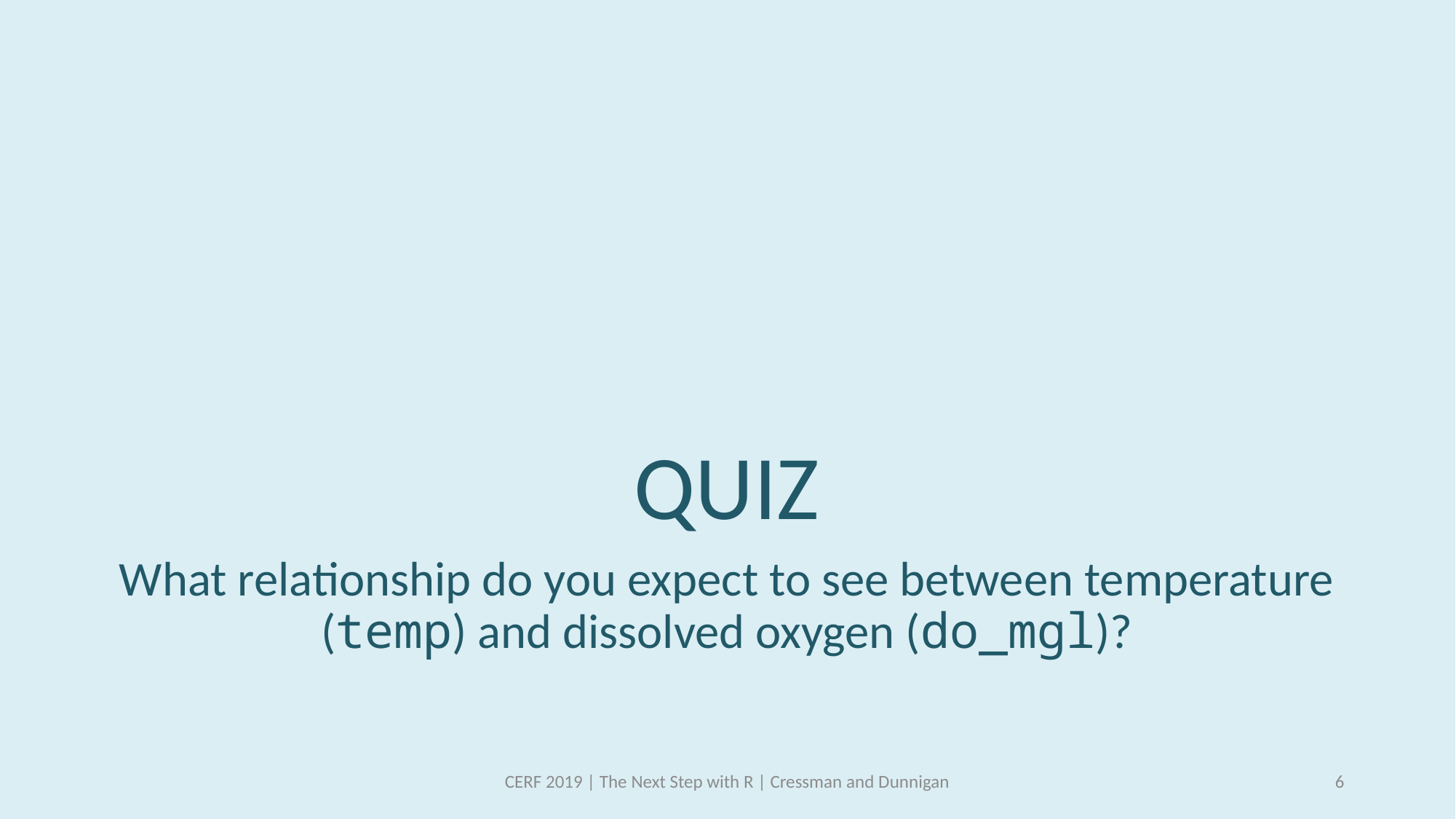

# QUIZ
What relationship do you expect to see between temperature (temp) and dissolved oxygen (do_mgl)?
CERF 2019 | The Next Step with R | Cressman and Dunnigan
6